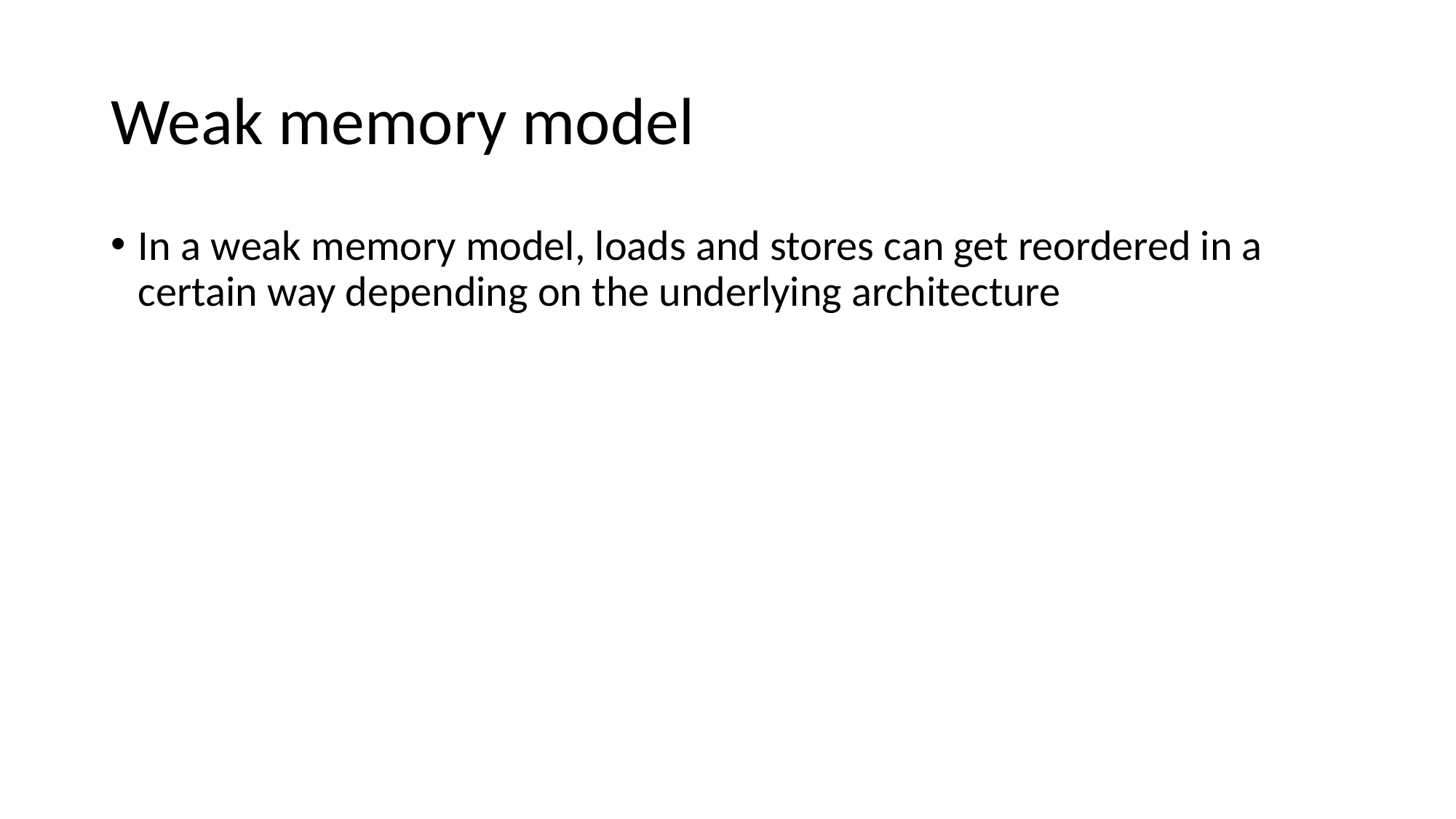

# Weak memory model
In a weak memory model, loads and stores can get reordered in a certain way depending on the underlying architecture